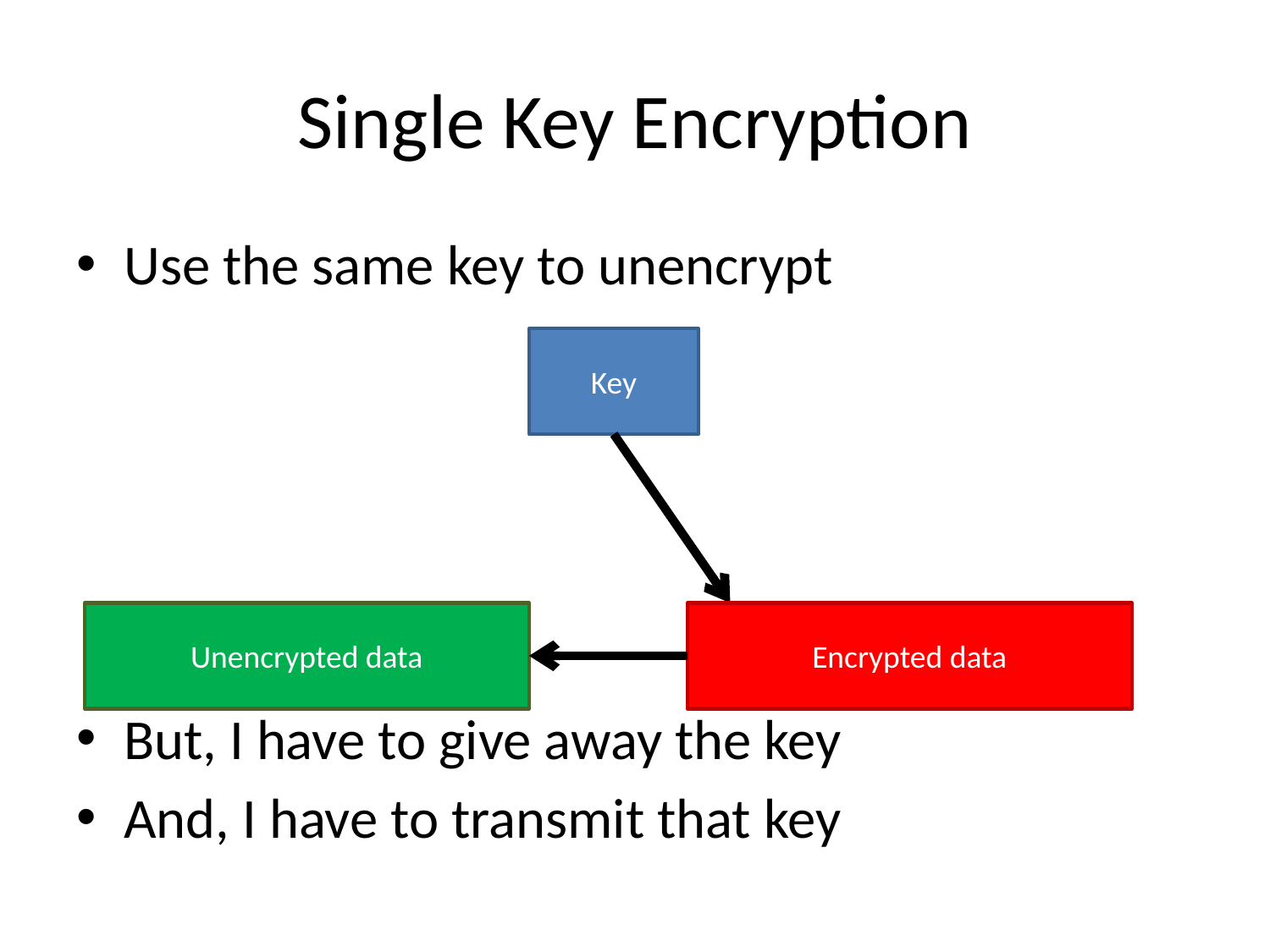

# Single Key Encryption
Use the same key to unencrypt

But, I have to give away the key
And, I have to transmit that key
Key
Unencrypted data
Encrypted data